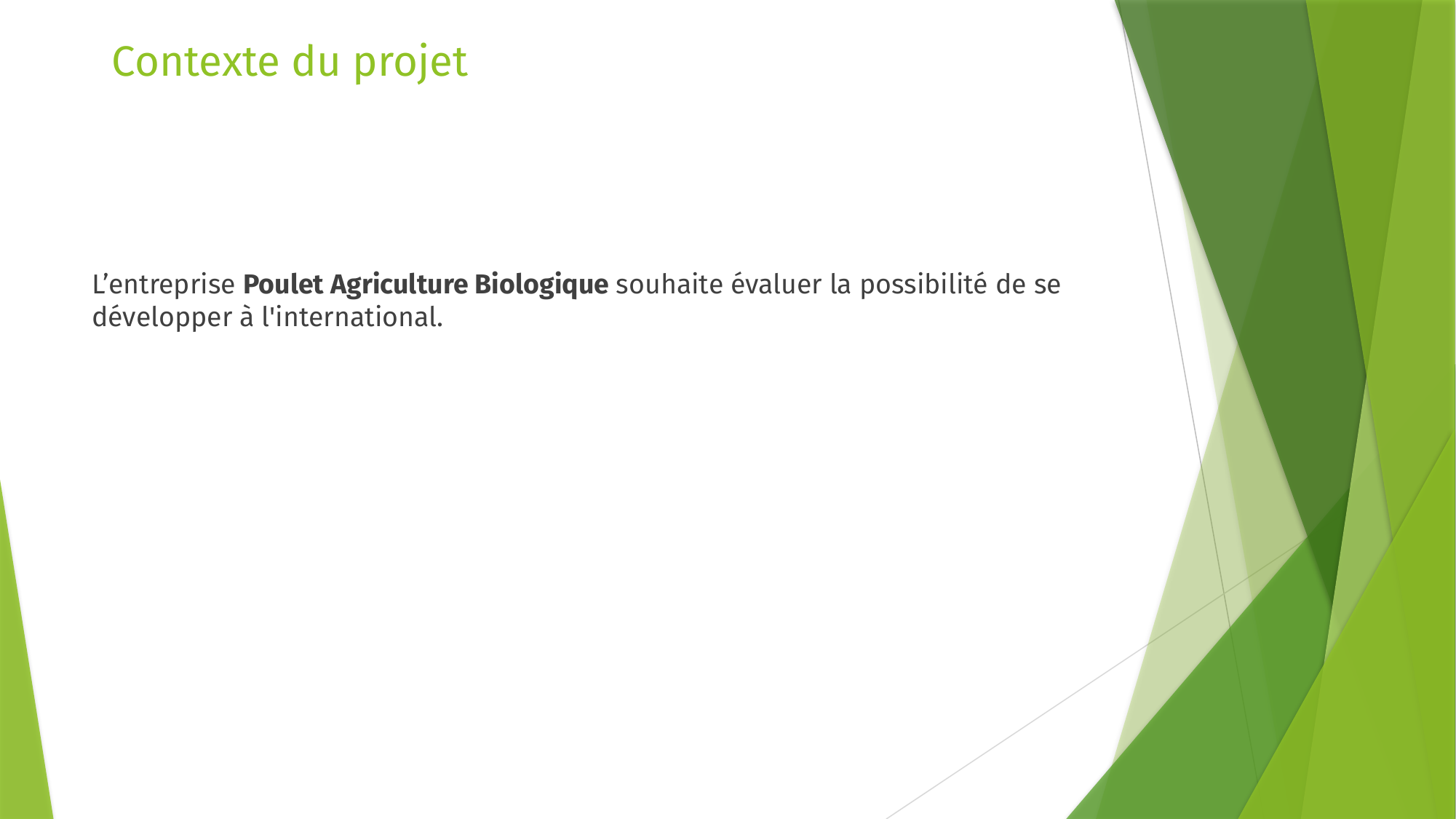

Contexte du projet
L’entreprise Poulet Agriculture Biologique souhaite évaluer la possibilité de se développer à l'international.